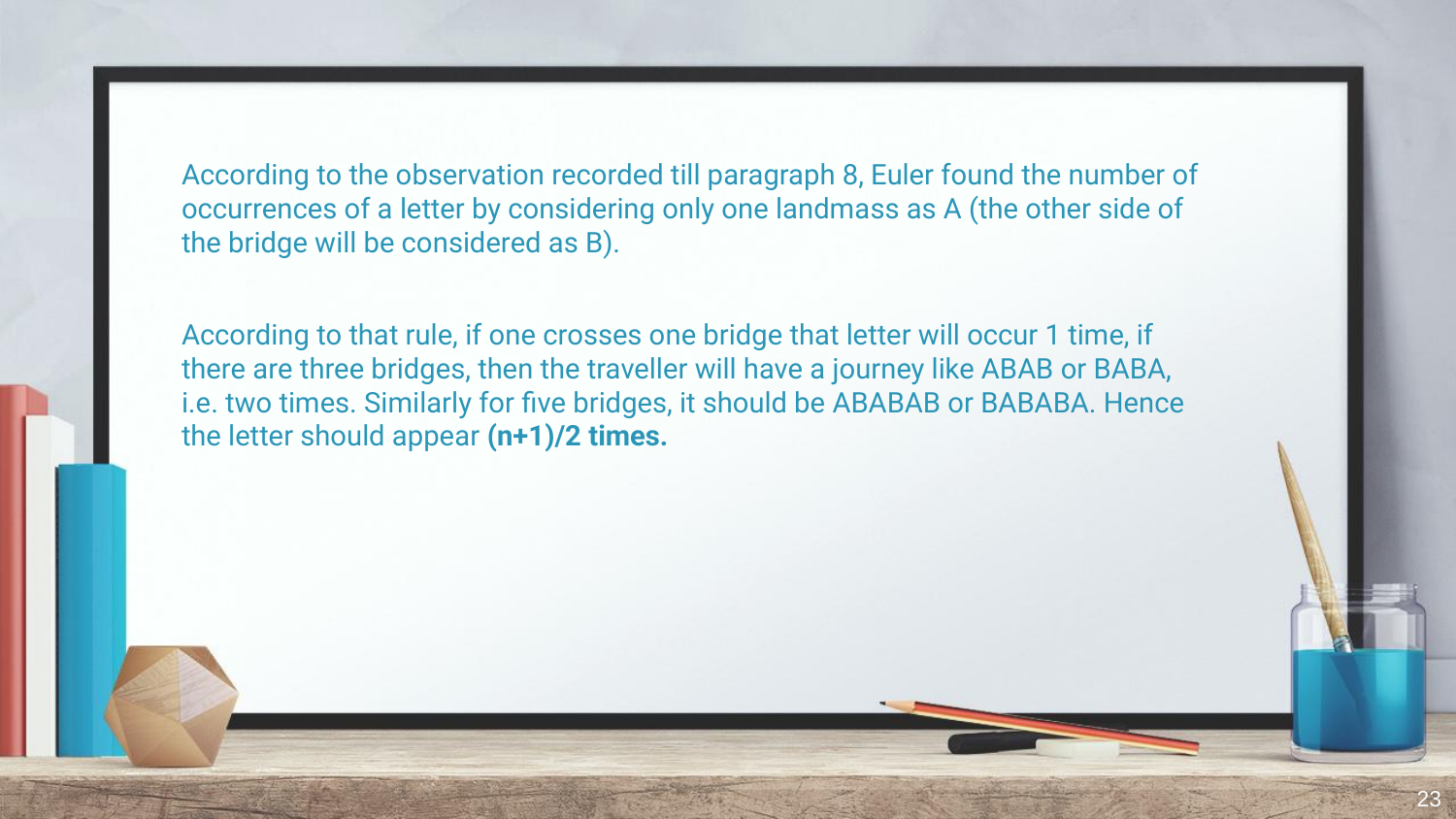

According to the observation recorded till paragraph 8, Euler found the number of occurrences of a letter by considering only one landmass as A (the other side of the bridge will be considered as B).

According to that rule, if one crosses one bridge that letter will occur 1 time, if there are three bridges, then the traveller will have a journey like ABAB or BABA, i.e. two times. Similarly for five bridges, it should be ABABAB or BABABA. Hence the letter should appear (n+1)/2 times.
23